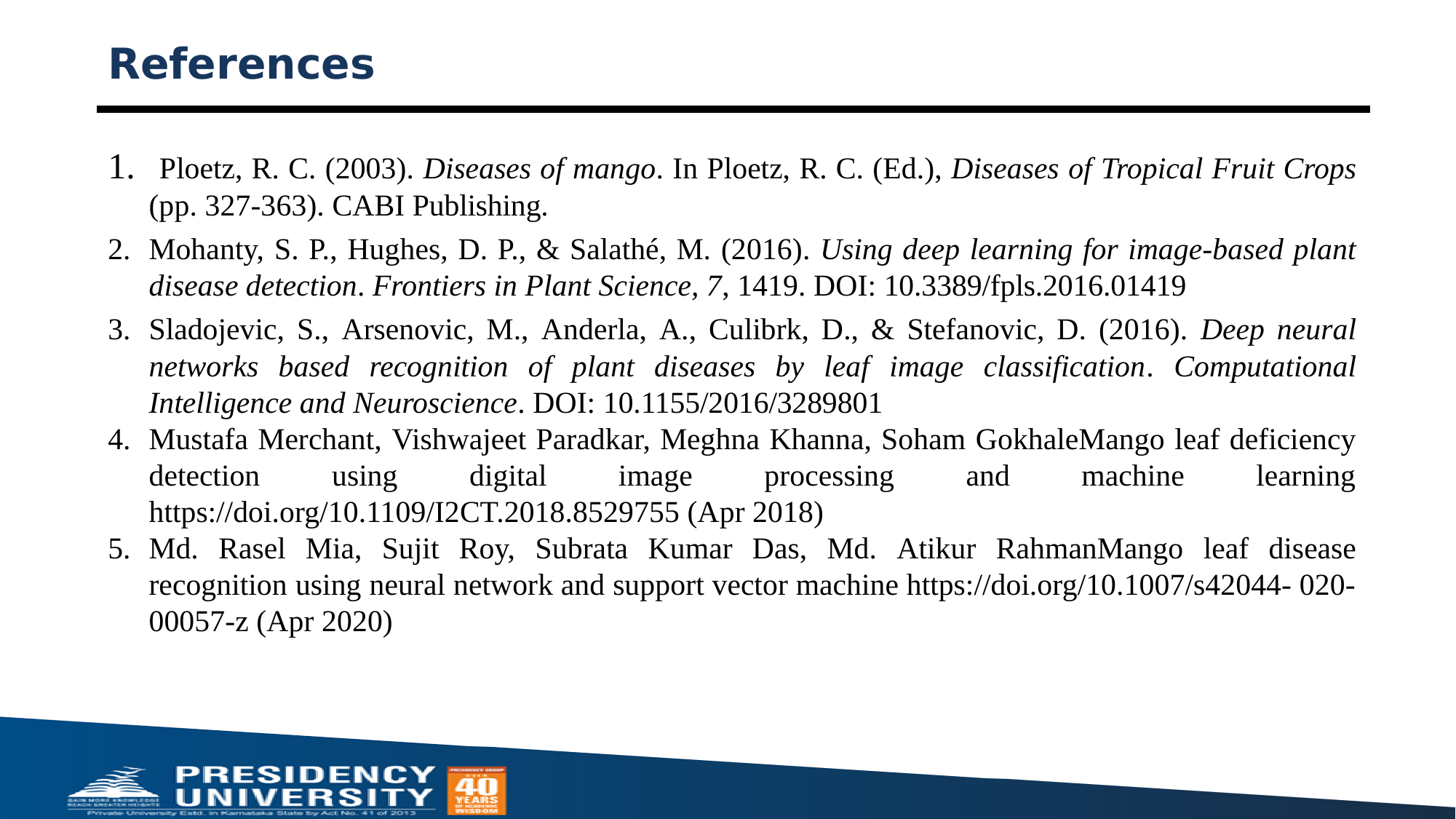

# References
 Ploetz, R. C. (2003). Diseases of mango. In Ploetz, R. C. (Ed.), Diseases of Tropical Fruit Crops (pp. 327-363). CABI Publishing.
Mohanty, S. P., Hughes, D. P., & Salathé, M. (2016). Using deep learning for image-based plant disease detection. Frontiers in Plant Science, 7, 1419. DOI: 10.3389/fpls.2016.01419
Sladojevic, S., Arsenovic, M., Anderla, A., Culibrk, D., & Stefanovic, D. (2016). Deep neural networks based recognition of plant diseases by leaf image classification. Computational Intelligence and Neuroscience. DOI: 10.1155/2016/3289801
Mustafa Merchant, Vishwajeet Paradkar, Meghna Khanna, Soham GokhaleMango leaf deficiency detection using digital image processing and machine learning https://doi.org/10.1109/I2CT.2018.8529755 (Apr 2018)
Md. Rasel Mia, Sujit Roy, Subrata Kumar Das, Md. Atikur RahmanMango leaf disease recognition using neural network and support vector machine https://doi.org/10.1007/s42044- 020-00057-z (Apr 2020)